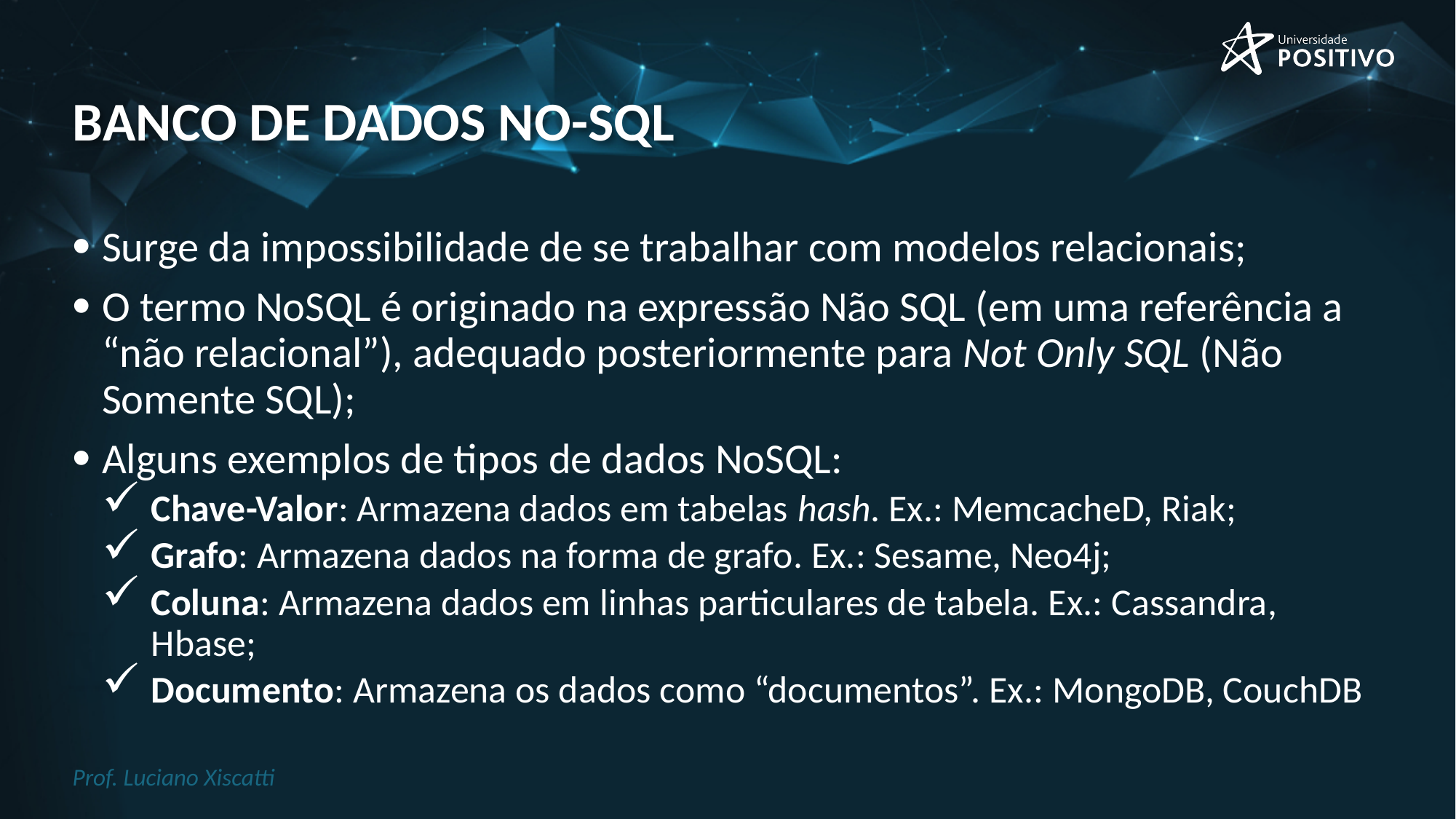

# Banco de dados no-sql
Surge da impossibilidade de se trabalhar com modelos relacionais;
O termo NoSQL é originado na expressão Não SQL (em uma referência a “não relacional”), adequado posteriormente para Not Only SQL (Não Somente SQL);
Alguns exemplos de tipos de dados NoSQL:
Chave-Valor: Armazena dados em tabelas hash. Ex.: MemcacheD, Riak;
Grafo: Armazena dados na forma de grafo. Ex.: Sesame, Neo4j;
Coluna: Armazena dados em linhas particulares de tabela. Ex.: Cassandra, Hbase;
Documento: Armazena os dados como “documentos”. Ex.: MongoDB, CouchDB